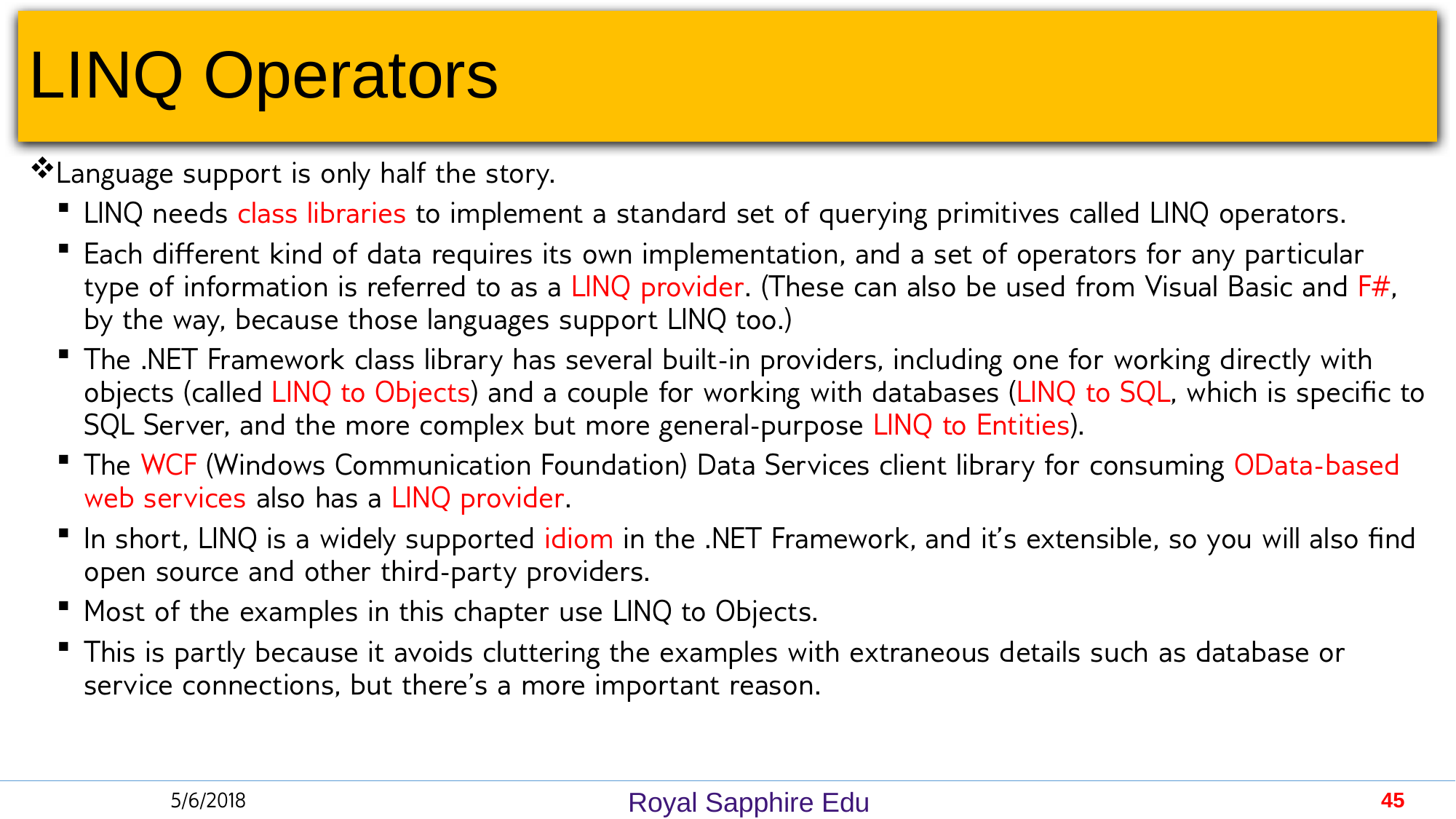

# LINQ Operators
Language support is only half the story.
LINQ needs class libraries to implement a standard set of querying primitives called LINQ operators.
Each different kind of data requires its own implementation, and a set of operators for any particular type of information is referred to as a LINQ provider. (These can also be used from Visual Basic and F#, by the way, because those languages support LINQ too.)
The .NET Framework class library has several built-in providers, including one for working directly with objects (called LINQ to Objects) and a couple for working with databases (LINQ to SQL, which is specific to SQL Server, and the more complex but more general-purpose LINQ to Entities).
The WCF (Windows Communication Foundation) Data Services client library for consuming OData-based web services also has a LINQ provider.
In short, LINQ is a widely supported idiom in the .NET Framework, and it’s extensible, so you will also find open source and other third-party providers.
Most of the examples in this chapter use LINQ to Objects.
This is partly because it avoids cluttering the examples with extraneous details such as database or service connections, but there’s a more important reason.
5/6/2018
45